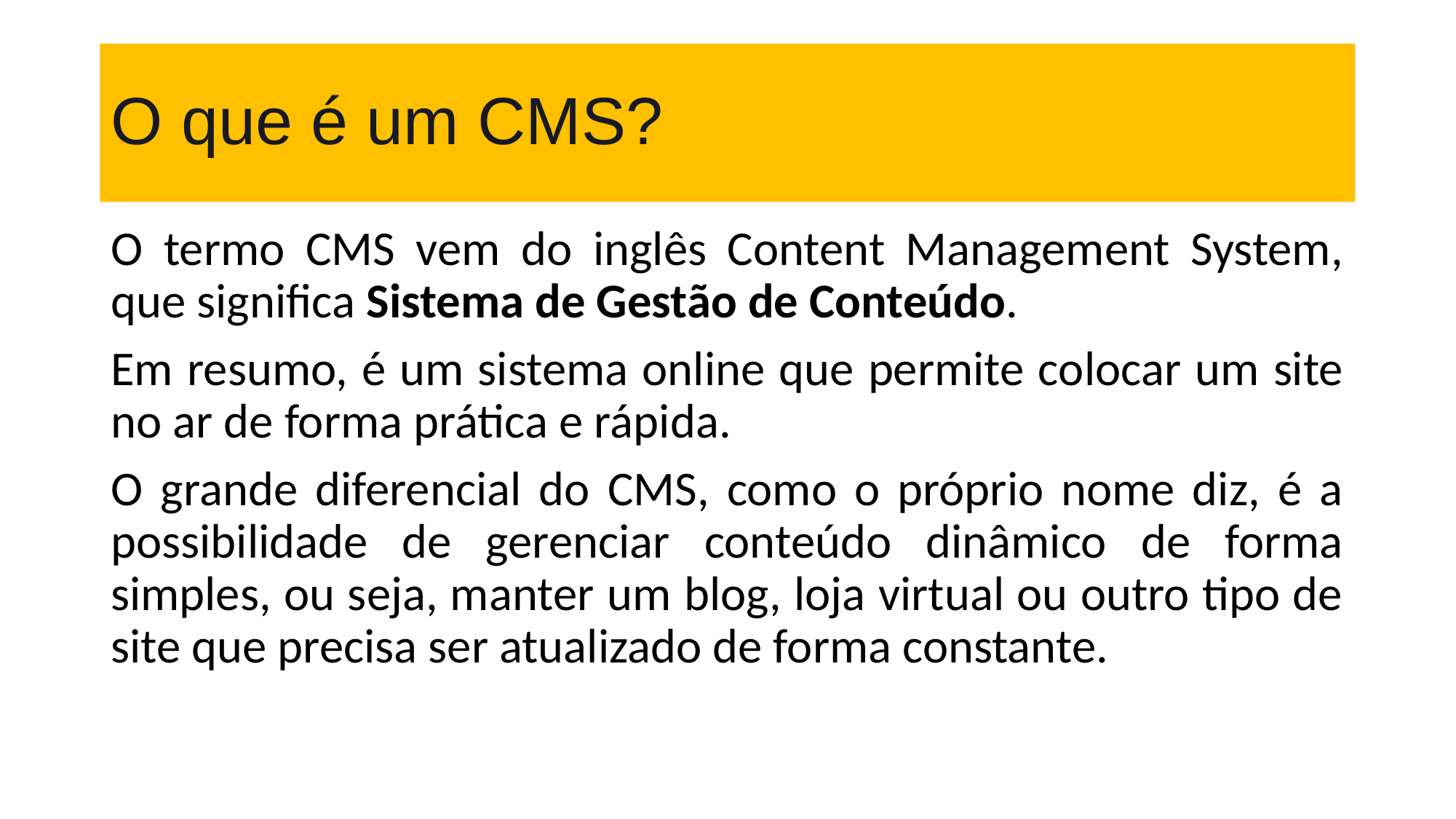

# O que é um CMS?
O termo CMS vem do inglês Content Management System, que significa Sistema de Gestão de Conteúdo.
Em resumo, é um sistema online que permite colocar um site no ar de forma prática e rápida.
O grande diferencial do CMS, como o próprio nome diz, é a possibilidade de gerenciar conteúdo dinâmico de forma simples, ou seja, manter um blog, loja virtual ou outro tipo de site que precisa ser atualizado de forma constante.